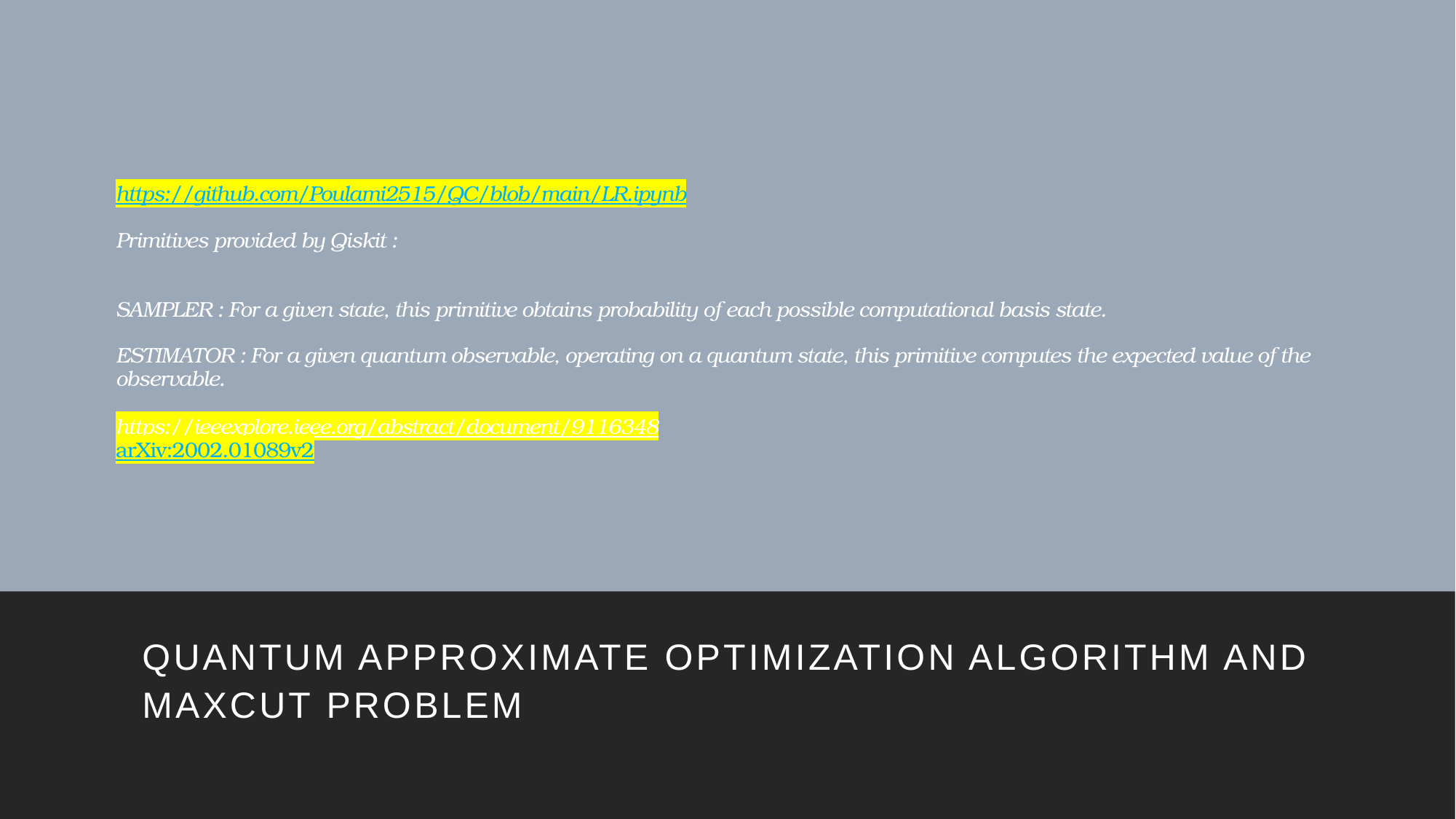

# https://github.com/Poulami2515/QC/blob/main/LR.ipynb Primitives provided by Qiskit : SAMPLER : For a given state, this primitive obtains probability of each possible computational basis state. ESTIMATOR : For a given quantum observable, operating on a quantum state, this primitive computes the expected value of the observable. https://ieeexplore.ieee.org/abstract/document/9116348 arXiv:2002.01089v2

Quantum approximate optimization algorithm and maxcut problem